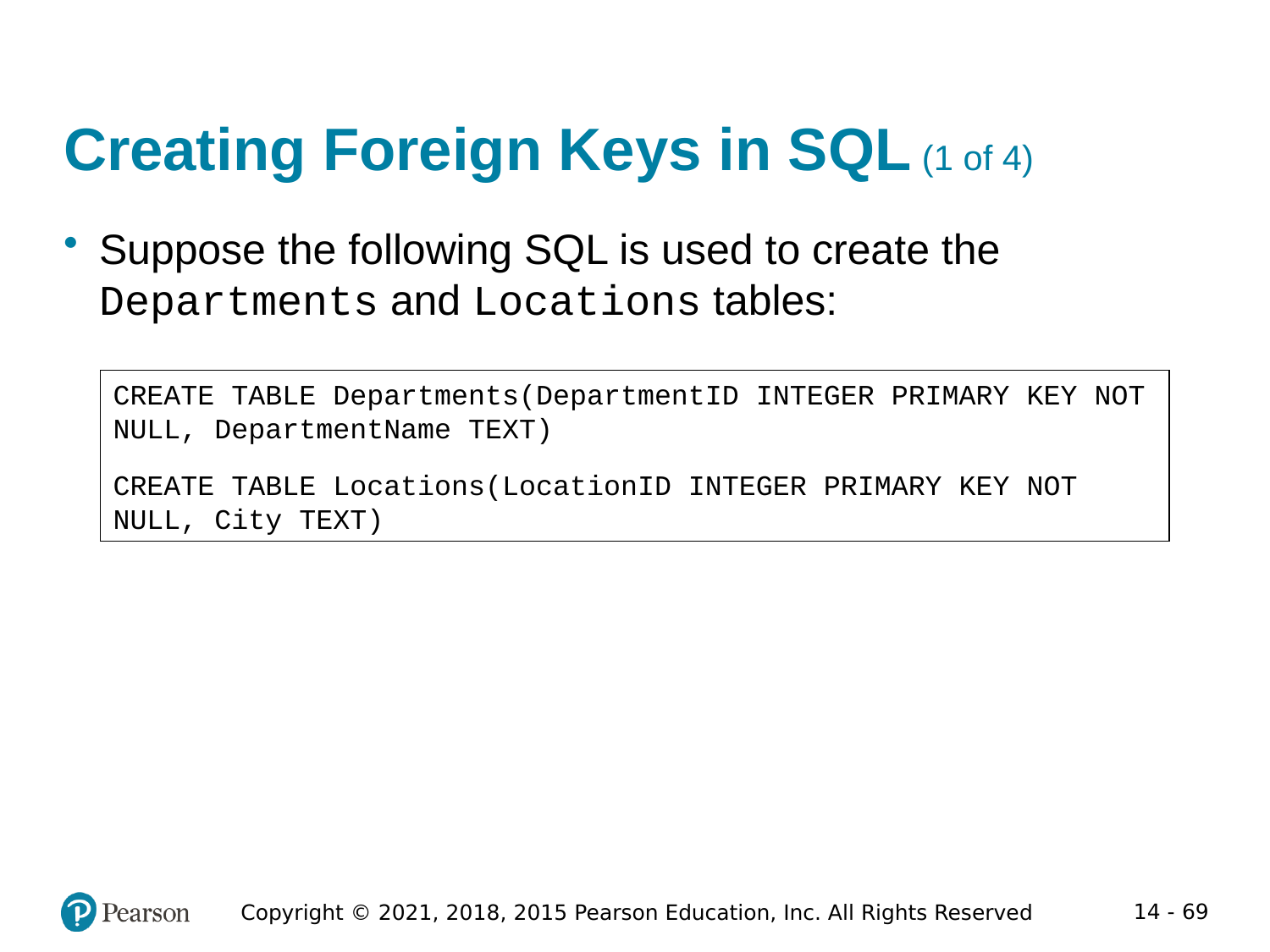

# Creating Foreign Keys in SQL (1 of 4)
Suppose the following SQL is used to create the Departments and Locations tables:
CREATE TABLE Departments(DepartmentID INTEGER PRIMARY KEY NOT NULL, DepartmentName TEXT)

CREATE TABLE Locations(LocationID INTEGER PRIMARY KEY NOT NULL, City TEXT)